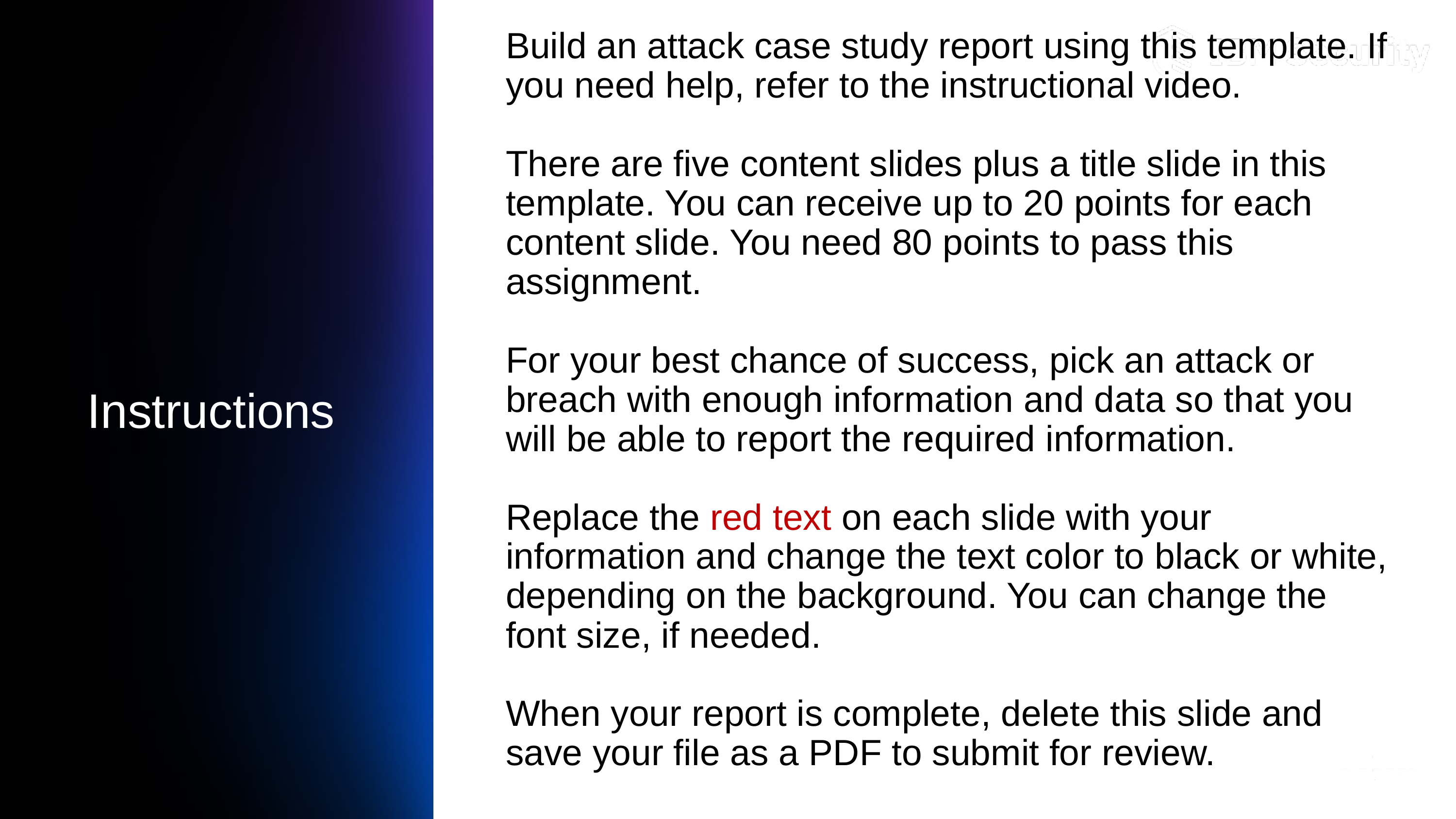

#
Build an attack case study report using this template. If you need help, refer to the instructional video.

There are five content slides plus a title slide in this template. You can receive up to 20 points for each content slide. You need 80 points to pass this assignment.

For your best chance of success, pick an attack or breach with enough information and data so that you will be able to report the required information.

Replace the red text on each slide with your information and change the text color to black or white, depending on the background. You can change the font size, if needed.

When your report is complete, delete this slide and save your file as a PDF to submit for review.
Instructions